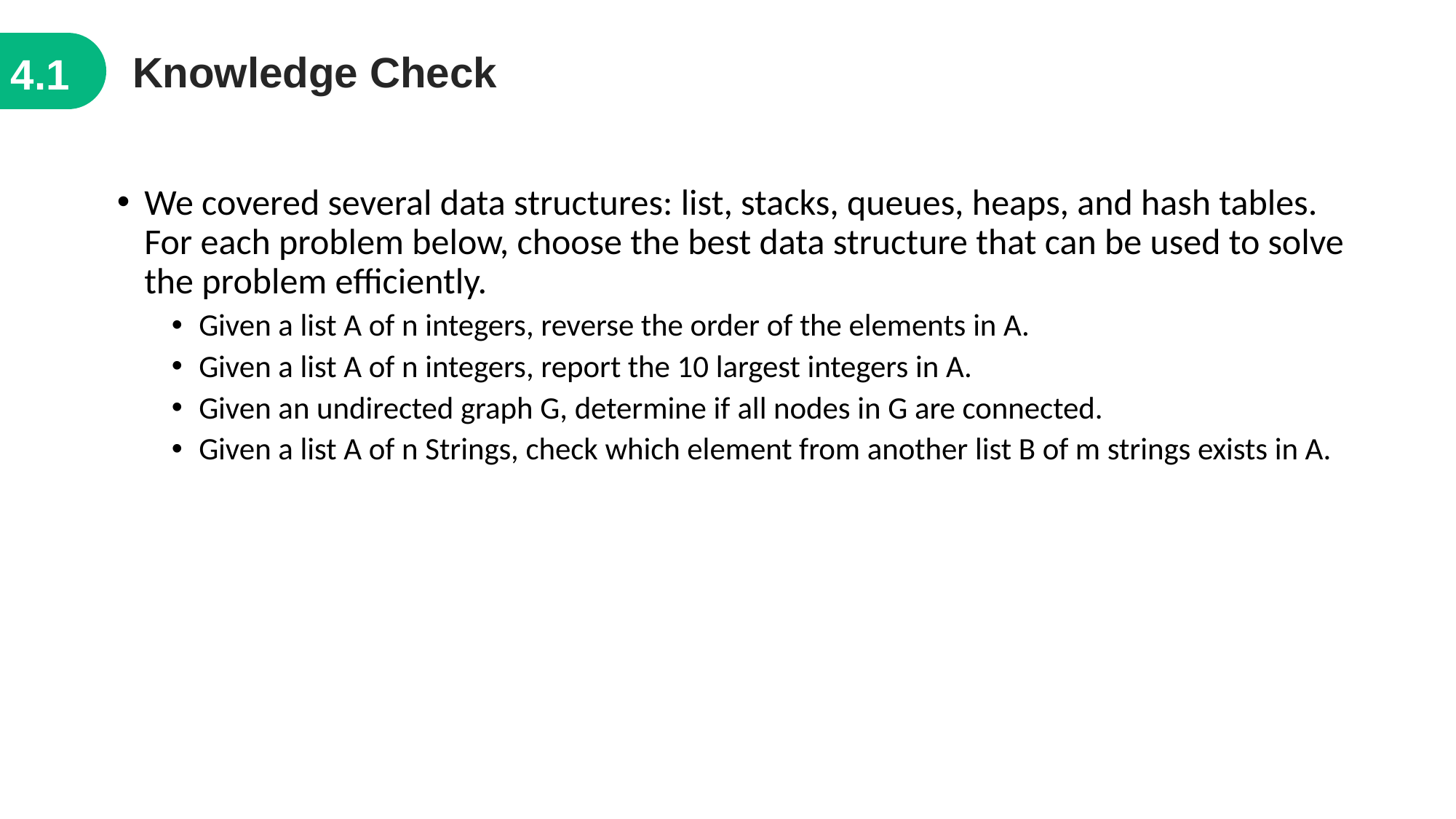

Knowledge Check
4.1
We covered several data structures: list, stacks, queues, heaps, and hash tables. For each problem below, choose the best data structure that can be used to solve the problem efficiently.
Given a list A of n integers, reverse the order of the elements in A.
Given a list A of n integers, report the 10 largest integers in A.
Given an undirected graph G, determine if all nodes in G are connected.
Given a list A of n Strings, check which element from another list B of m strings exists in A.